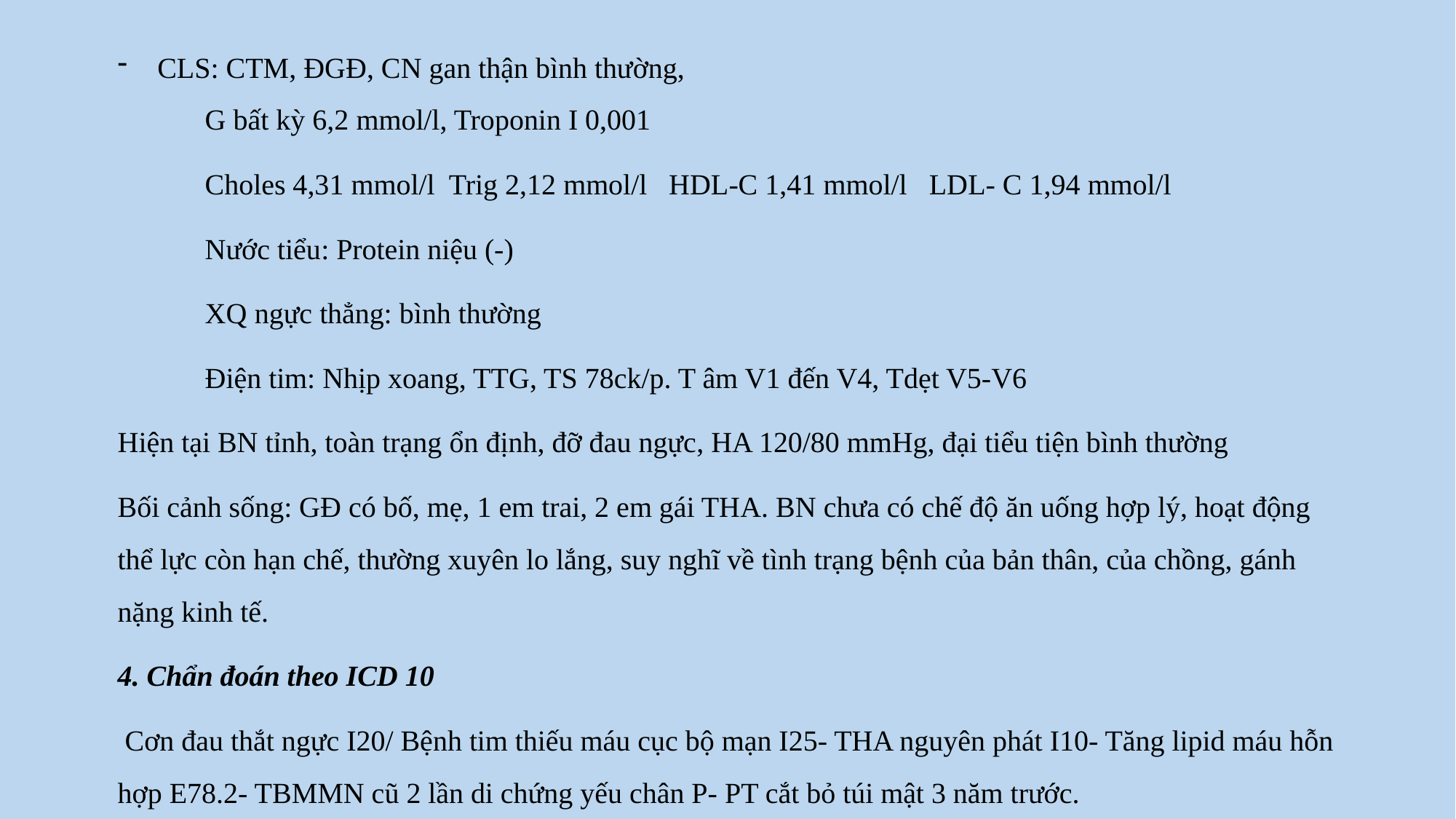

CLS: CTM, ĐGĐ, CN gan thận bình thường,
	G bất kỳ 6,2 mmol/l, Troponin I 0,001
   	Choles 4,31 mmol/l  Trig 2,12 mmol/l   HDL-C 1,41 mmol/l   LDL- C 1,94 mmol/l
	Nước tiểu: Protein niệu (-)
	XQ ngực thẳng: bình thường
            Điện tim: Nhịp xoang, TTG, TS 78ck/p. T âm V1 đến V4, Tdẹt V5-V6
Hiện tại BN tỉnh, toàn trạng ổn định, đỡ đau ngực, HA 120/80 mmHg, đại tiểu tiện bình thường
Bối cảnh sống: GĐ có bố, mẹ, 1 em trai, 2 em gái THA. BN chưa có chế độ ăn uống hợp lý, hoạt động thể lực còn hạn chế, thường xuyên lo lắng, suy nghĩ về tình trạng bệnh của bản thân, của chồng, gánh nặng kinh tế.
4. Chẩn đoán theo ICD 10
 Cơn đau thắt ngực I20/ Bệnh tim thiếu máu cục bộ mạn I25- THA nguyên phát I10- Tăng lipid máu hỗn hợp E78.2- TBMMN cũ 2 lần di chứng yếu chân P- PT cắt bỏ túi mật 3 năm trước.